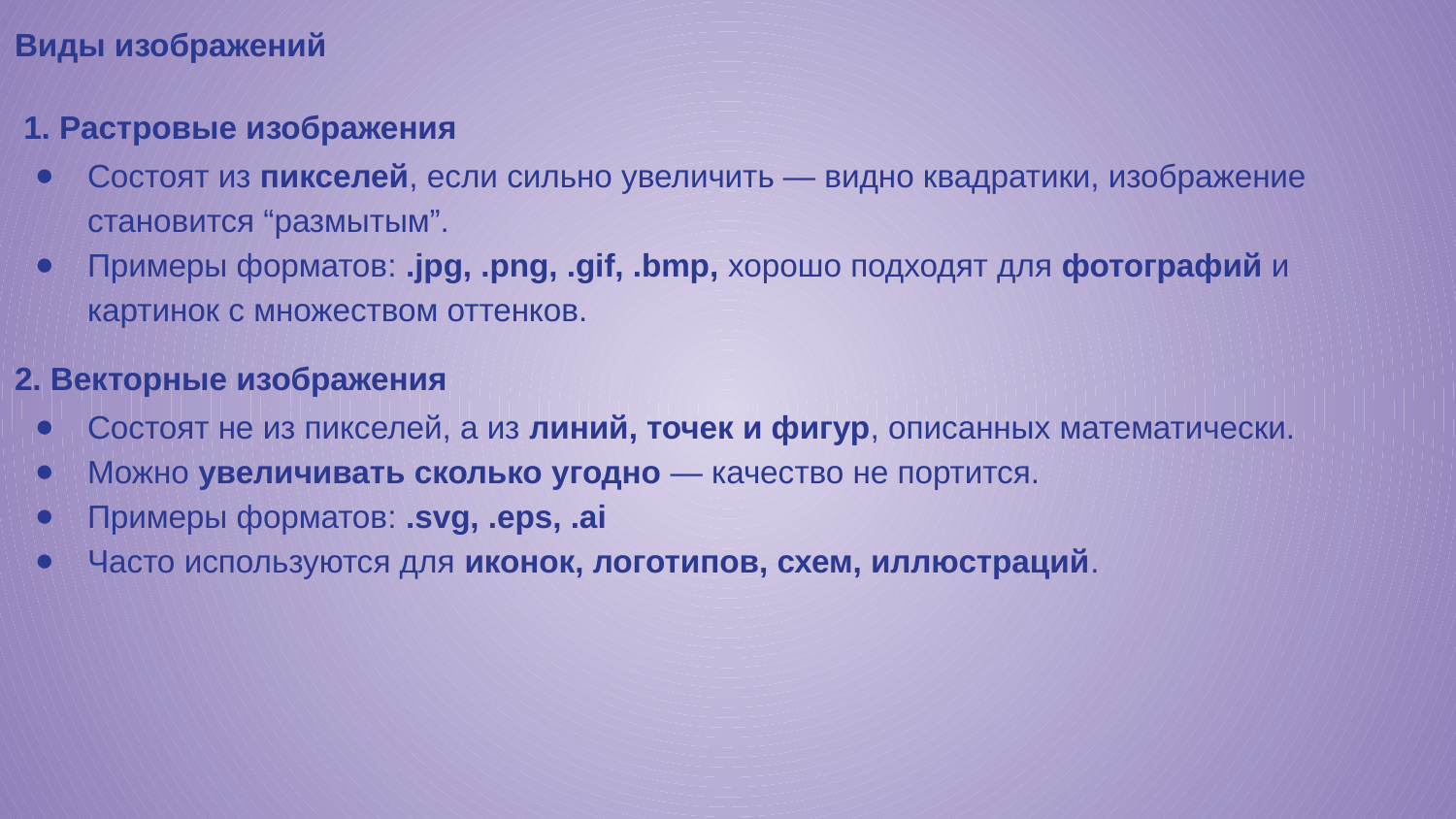

Виды изображений
 1. Растровые изображения
Состоят из пикселей, если сильно увеличить — видно квадратики, изображение становится “размытым”.
Примеры форматов: .jpg, .png, .gif, .bmp, хорошо подходят для фотографий и картинок с множеством оттенков.
2. Векторные изображения
Состоят не из пикселей, а из линий, точек и фигур, описанных математически.
Можно увеличивать сколько угодно — качество не портится.
Примеры форматов: .svg, .eps, .ai
Часто используются для иконок, логотипов, схем, иллюстраций.